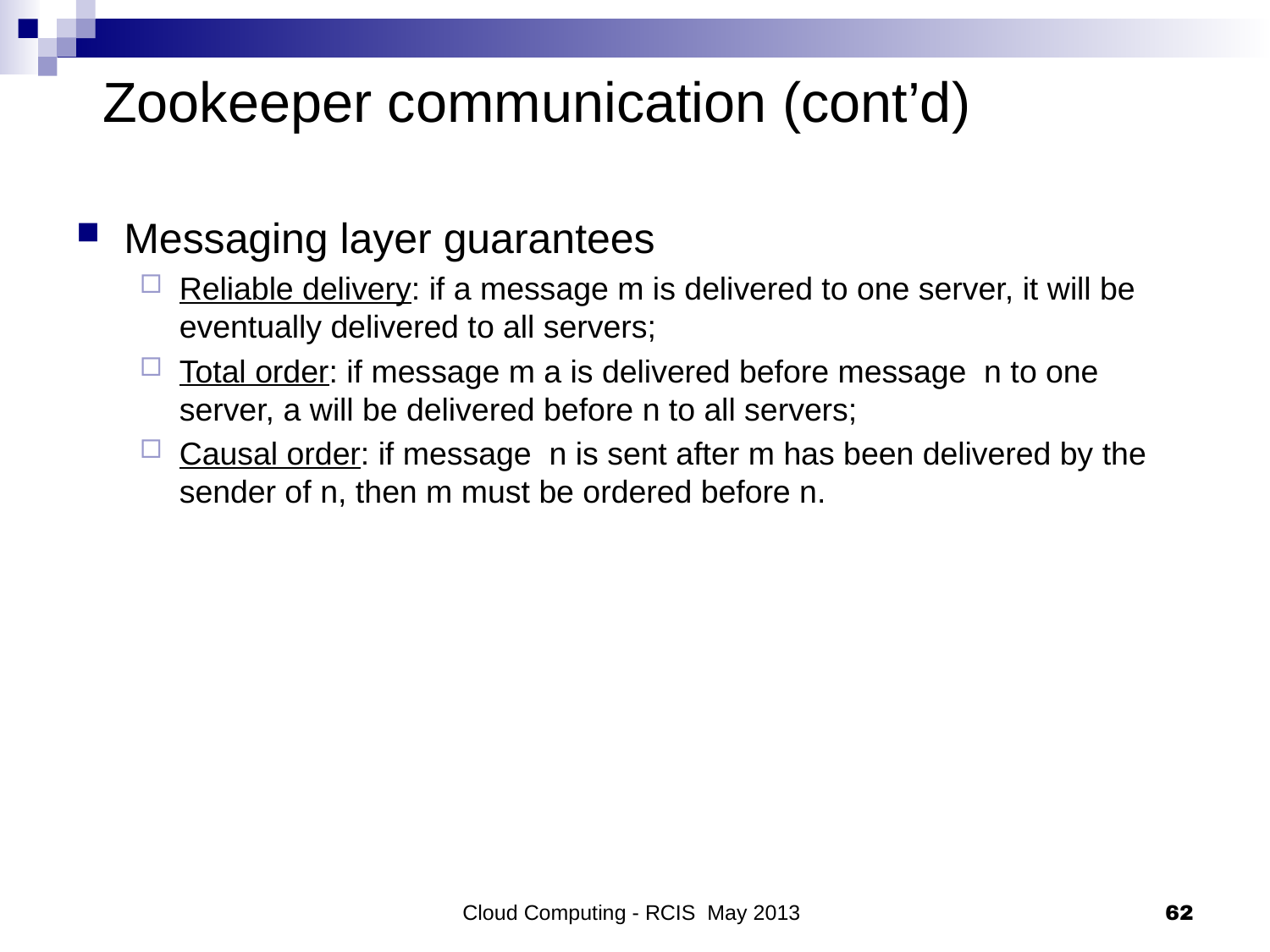

# Zookeeper communication (cont’d)
Messaging layer guarantees
Reliable delivery: if a message m is delivered to one server, it will be eventually delivered to all servers;
Total order: if message m a is delivered before message  n to one server, a will be delivered before n to all servers;
Causal order: if message  n is sent after m has been delivered by the sender of n, then m must be ordered before n.
Cloud Computing - RCIS  May 2013
62